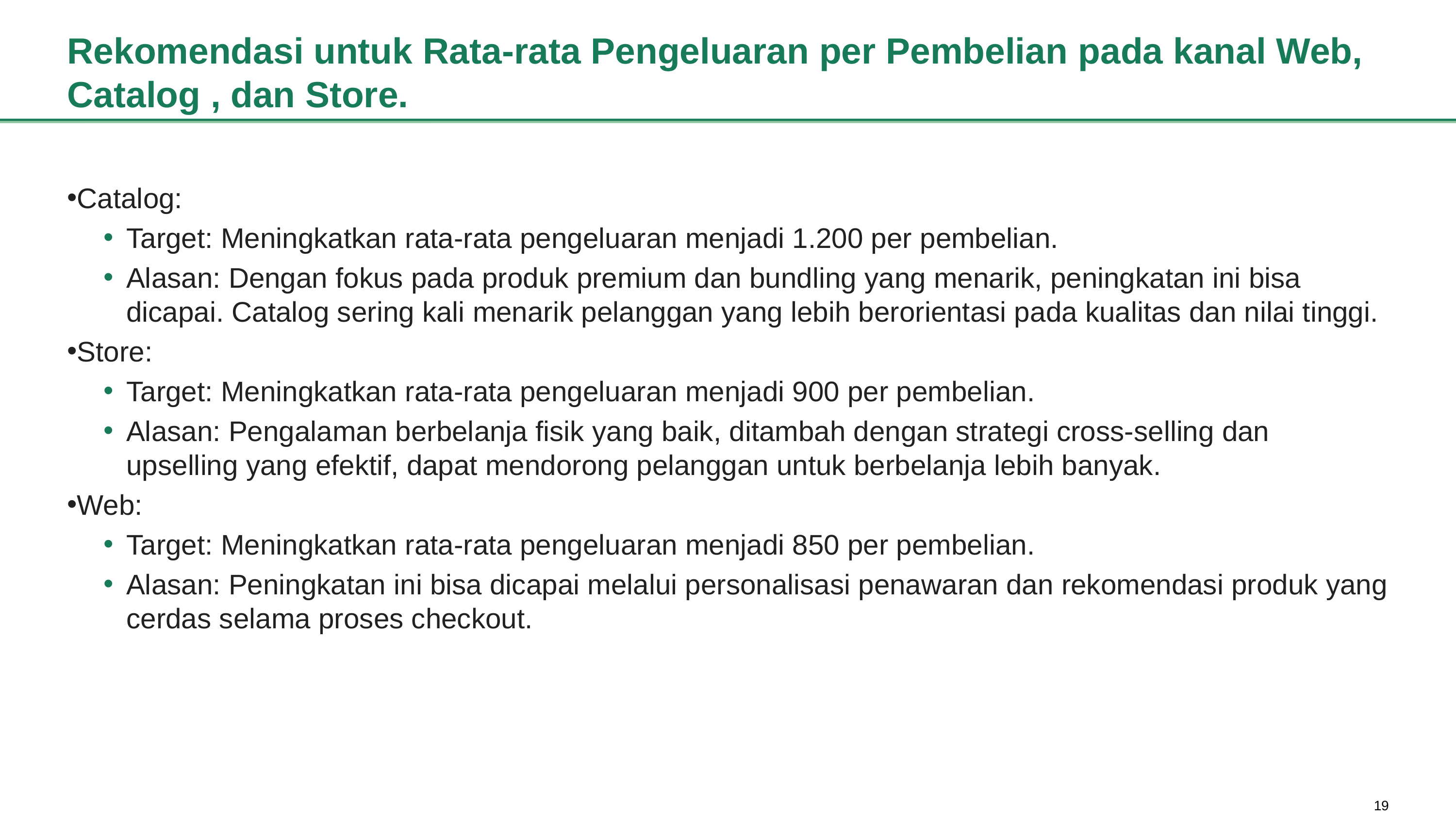

# Rekomendasi untuk Rata-rata Pengeluaran per Pembelian pada kanal Web, Catalog , dan Store.
Catalog:
Target: Meningkatkan rata-rata pengeluaran menjadi 1.200 per pembelian.
Alasan: Dengan fokus pada produk premium dan bundling yang menarik, peningkatan ini bisa dicapai. Catalog sering kali menarik pelanggan yang lebih berorientasi pada kualitas dan nilai tinggi.
Store:
Target: Meningkatkan rata-rata pengeluaran menjadi 900 per pembelian.
Alasan: Pengalaman berbelanja fisik yang baik, ditambah dengan strategi cross-selling dan upselling yang efektif, dapat mendorong pelanggan untuk berbelanja lebih banyak.
Web:
Target: Meningkatkan rata-rata pengeluaran menjadi 850 per pembelian.
Alasan: Peningkatan ini bisa dicapai melalui personalisasi penawaran dan rekomendasi produk yang cerdas selama proses checkout.